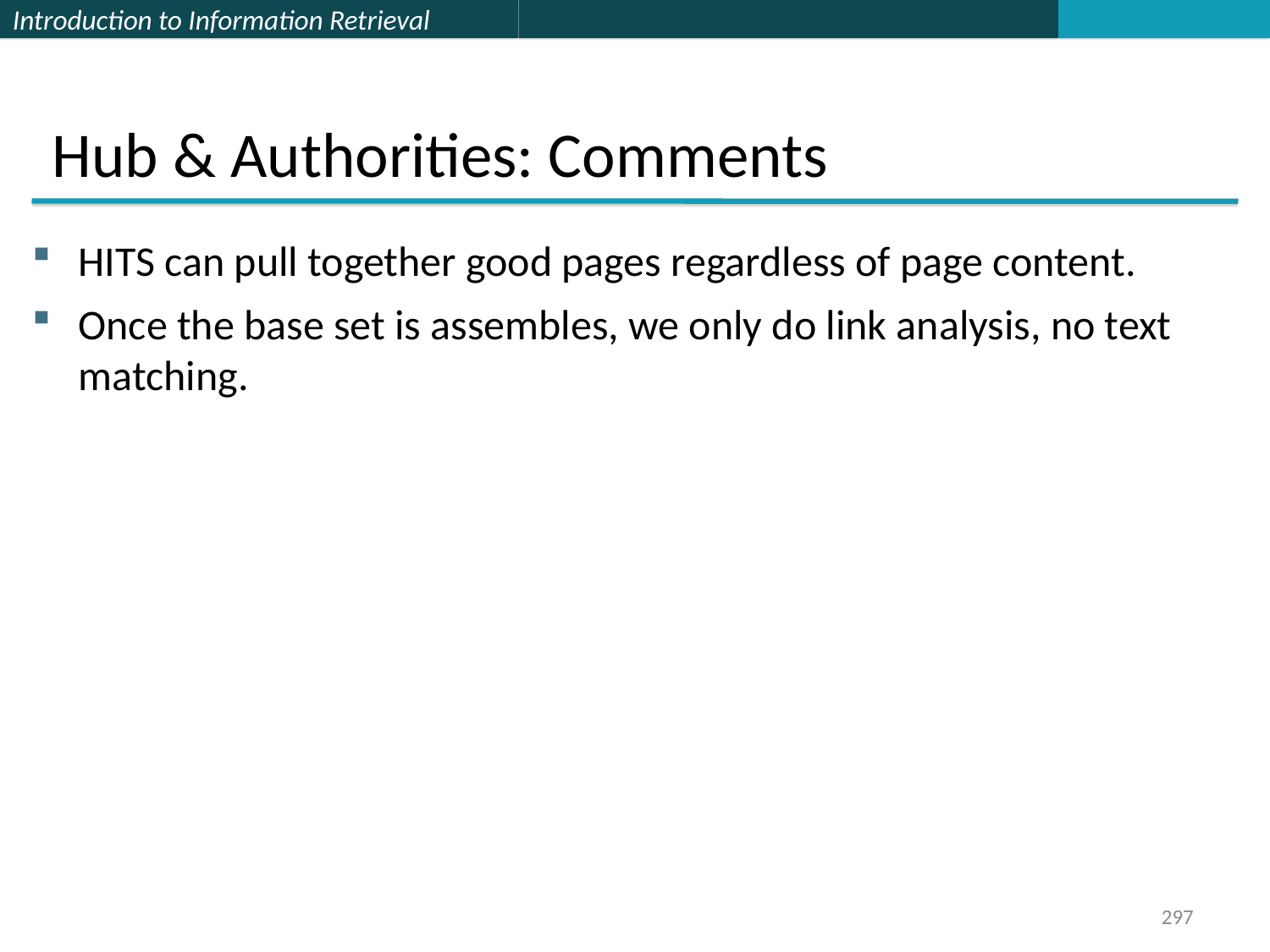

Hub & Authorities: Comments
HITS can pull together good pages regardless of page content.
Once the base set is assembles, we only do link analysis, no text matching.

297